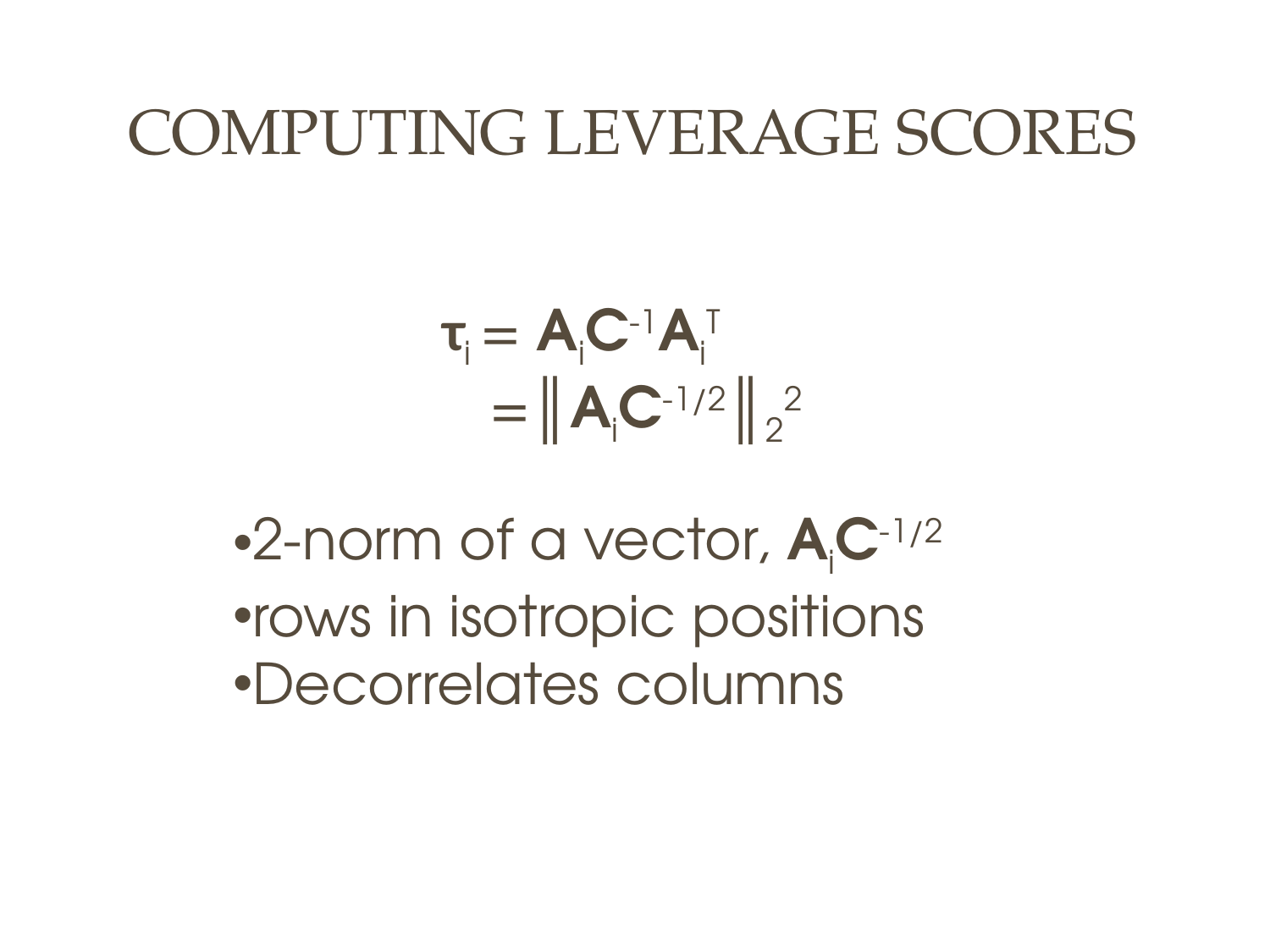

# Computing Leverage scores
τi = AiC-1AiT
   =║AiC-1/2║22
2-norm of a vector, AiC-1/2
rows in isotropic positions
Decorrelates columns